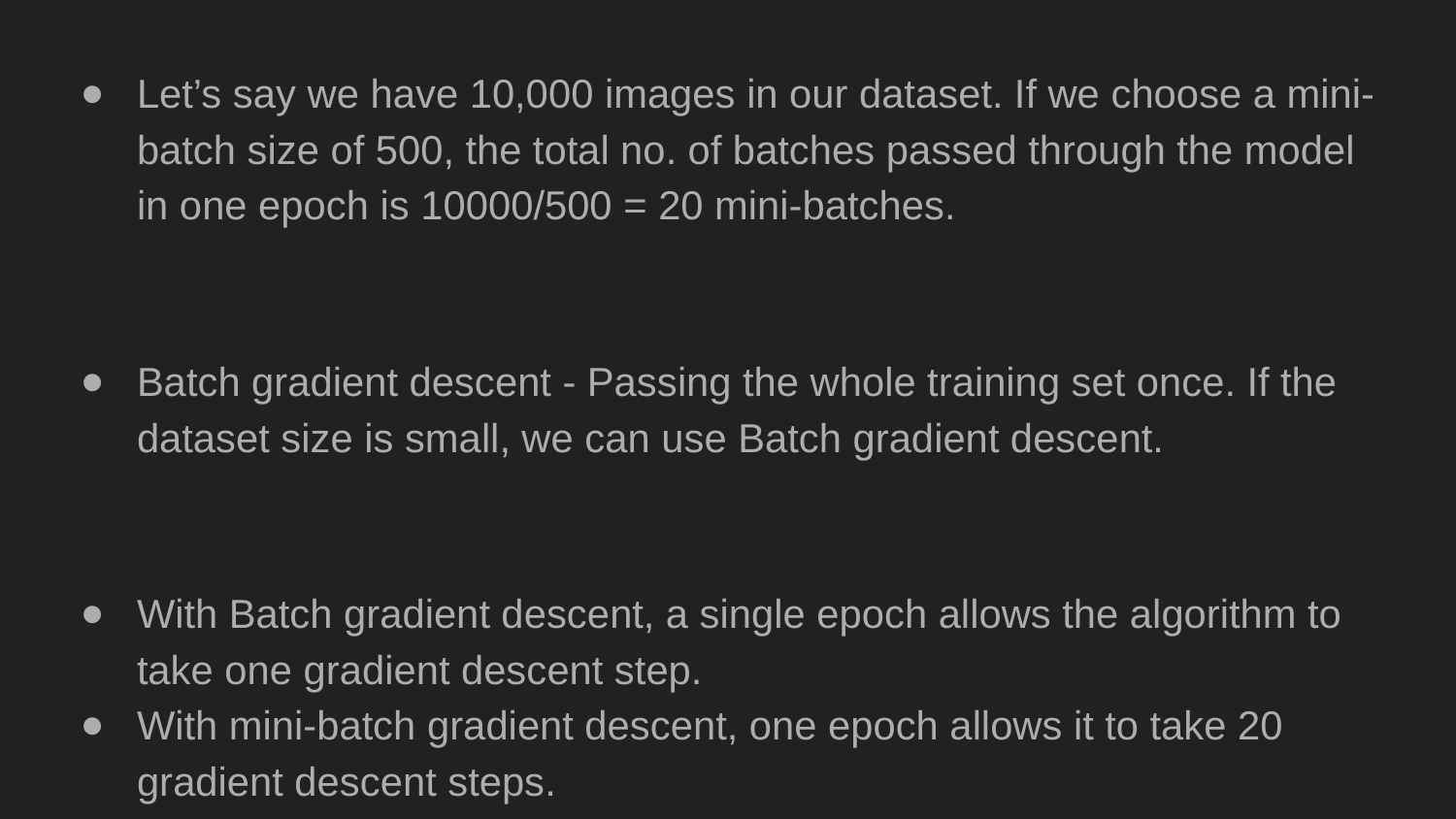

Let’s say we have 10,000 images in our dataset. If we choose a mini-batch size of 500, the total no. of batches passed through the model in one epoch is 10000/500 = 20 mini-batches.

Batch gradient descent - Passing the whole training set once. If the dataset size is small, we can use Batch gradient descent.

With Batch gradient descent, a single epoch allows the algorithm to take one gradient descent step.
With mini-batch gradient descent, one epoch allows it to take 20 gradient descent steps.